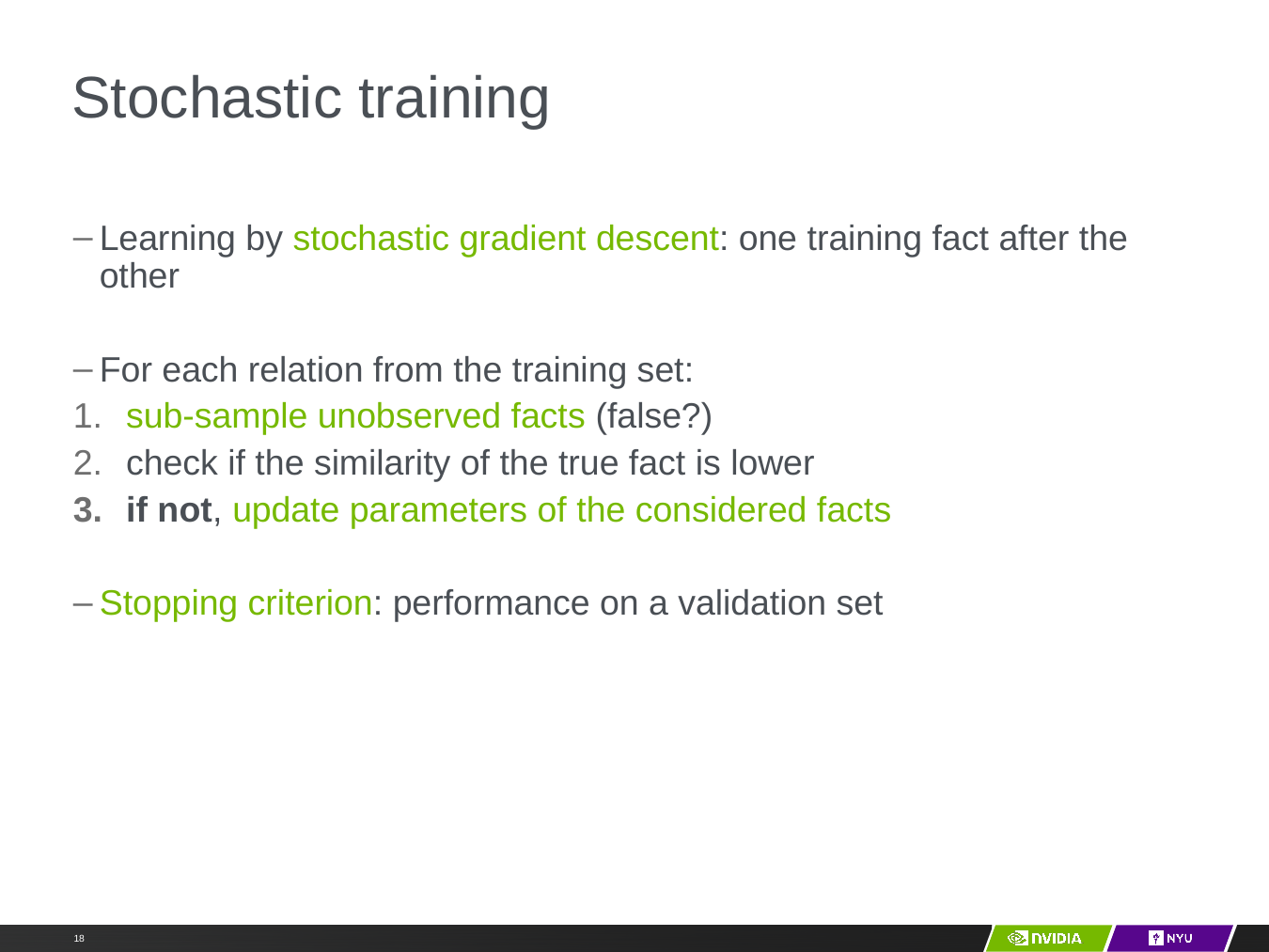

# Stochastic training
Learning by stochastic gradient descent: one training fact after the other

For each relation from the training set:
sub-sample unobserved facts (false?)
check if the similarity of the true fact is lower
if not, update parameters of the considered facts

Stopping criterion: performance on a validation set